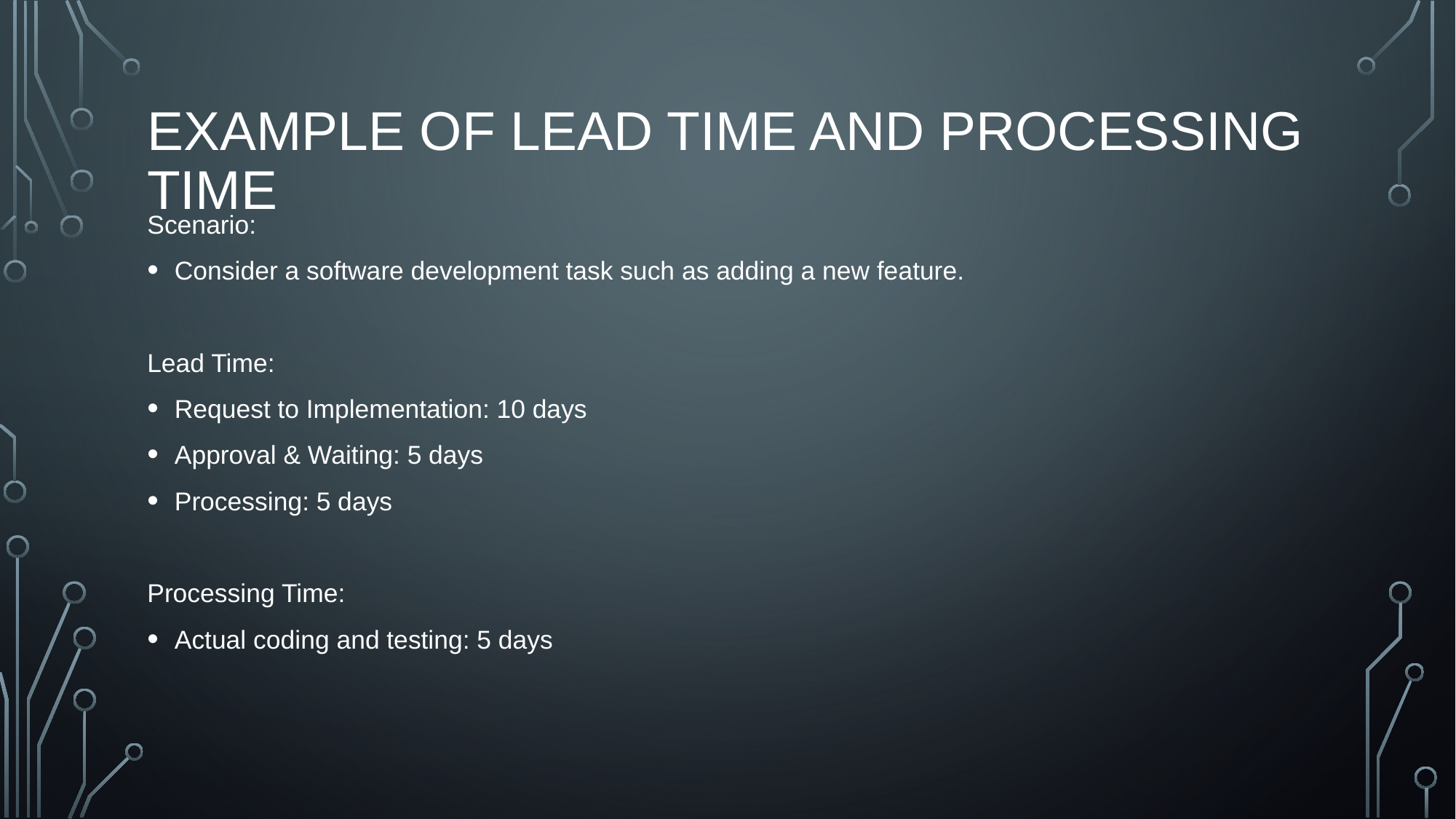

# Example of Lead Time and Processing Time
Scenario:
Consider a software development task such as adding a new feature.

Lead Time:
Request to Implementation: 10 days
Approval & Waiting: 5 days
Processing: 5 days

Processing Time:
Actual coding and testing: 5 days